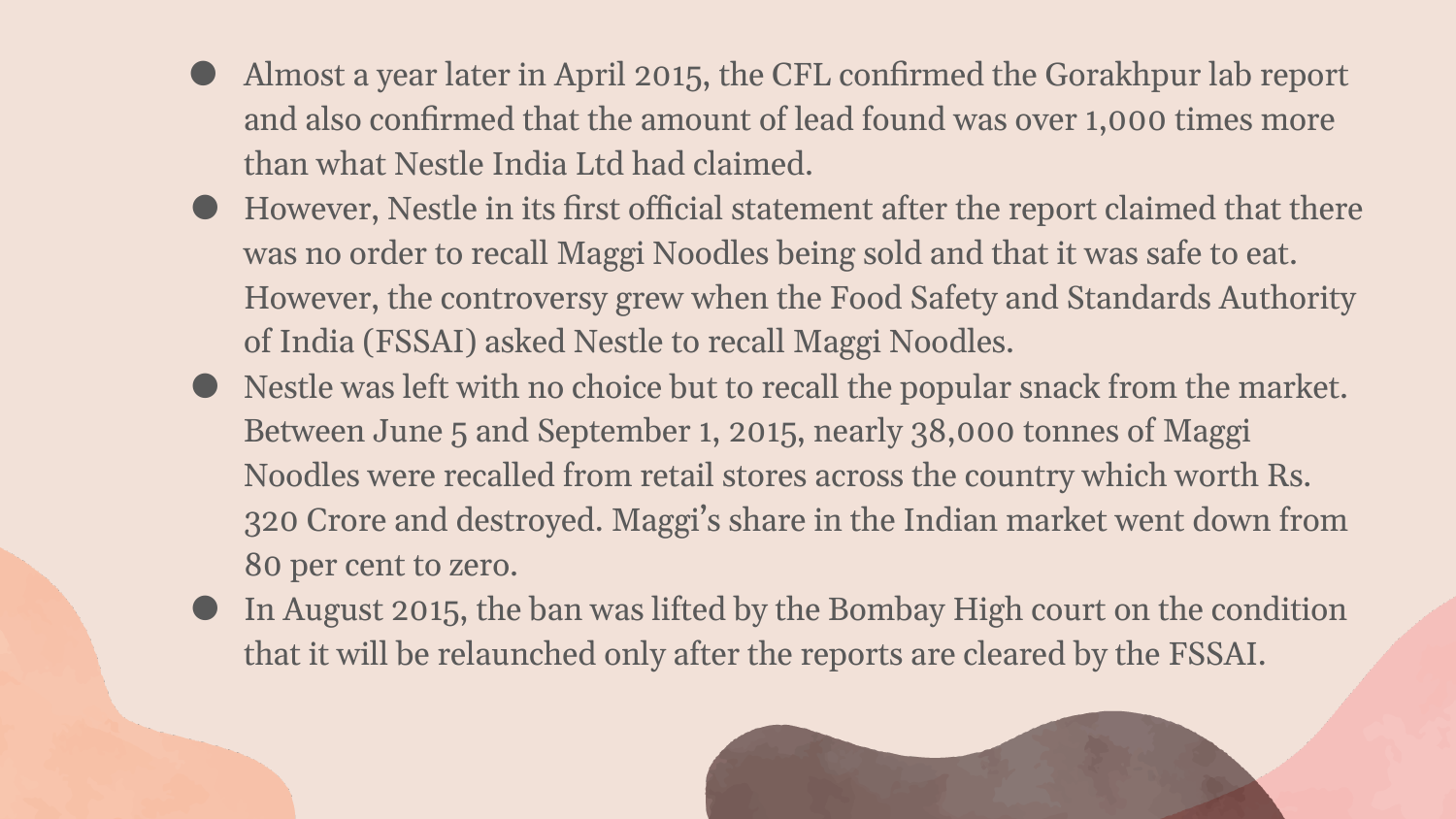

Almost a year later in April 2015, the CFL confirmed the Gorakhpur lab report and also confirmed that the amount of lead found was over 1,000 times more than what Nestle India Ltd had claimed.
However, Nestle in its first official statement after the report claimed that there was no order to recall Maggi Noodles being sold and that it was safe to eat. However, the controversy grew when the Food Safety and Standards Authority of India (FSSAI) asked Nestle to recall Maggi Noodles.
Nestle was left with no choice but to recall the popular snack from the market. Between June 5 and September 1, 2015, nearly 38,000 tonnes of Maggi Noodles were recalled from retail stores across the country which worth Rs. 320 Crore and destroyed. Maggi’s share in the Indian market went down from 80 per cent to zero.
In August 2015, the ban was lifted by the Bombay High court on the condition that it will be relaunched only after the reports are cleared by the FSSAI.